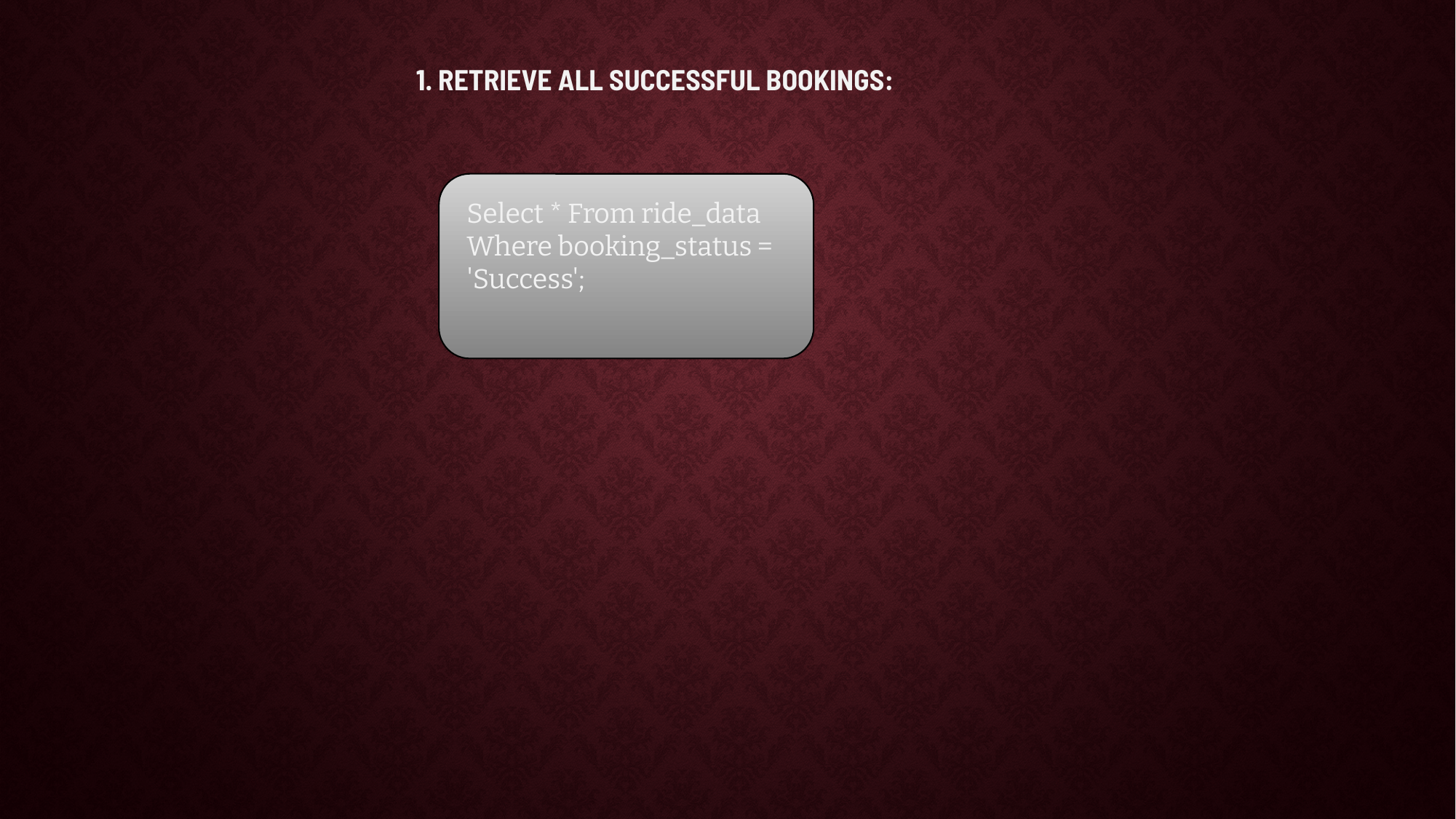

# 1. Retrieve all successful bookings:

Select * From ride_data
Where booking_status = 'Success';